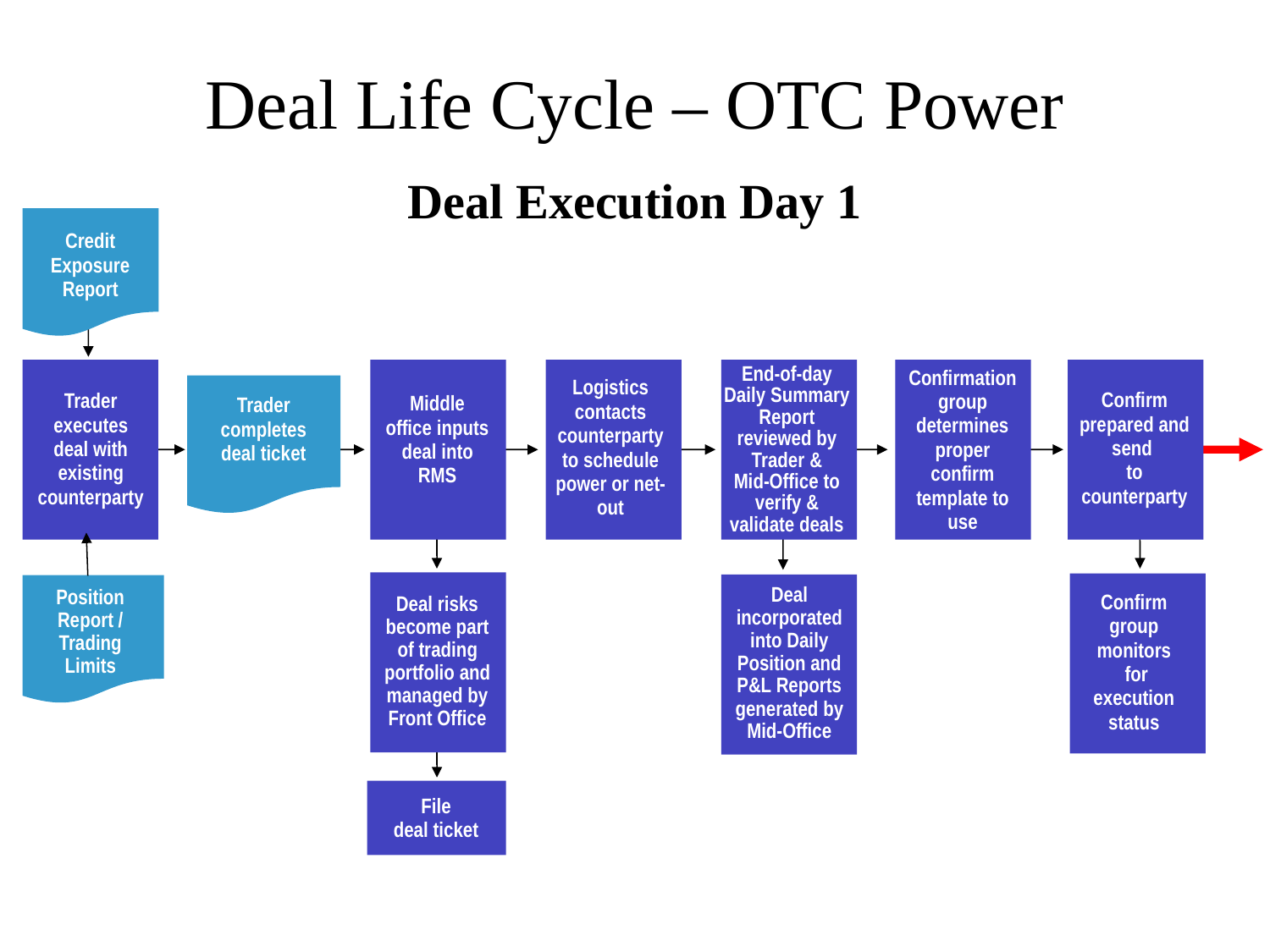

# Deal Life Cycle – OTC Power
Deal Execution Day 1
Credit
Exposure
Report

End-of-day Daily Summary Report reviewed by Trader &
Mid-Office to verify &
validate deals
Trader
completes
deal ticket
Trader
executes
deal with existing counterparty
Logistics contacts counterparty to schedule power or net-out

Confirm
prepared and send
to
counterparty
Confirmation group determines proper confirm template to use
Middle
office inputs deal into RMS

Deal risks become part of trading portfolio and managed by Front Office

Position Report / Trading Limits

Confirm
group
monitors
 for
execution
status
Deal incorporated into Daily Position and P&L Reports generated by Mid-Office

File
deal ticket